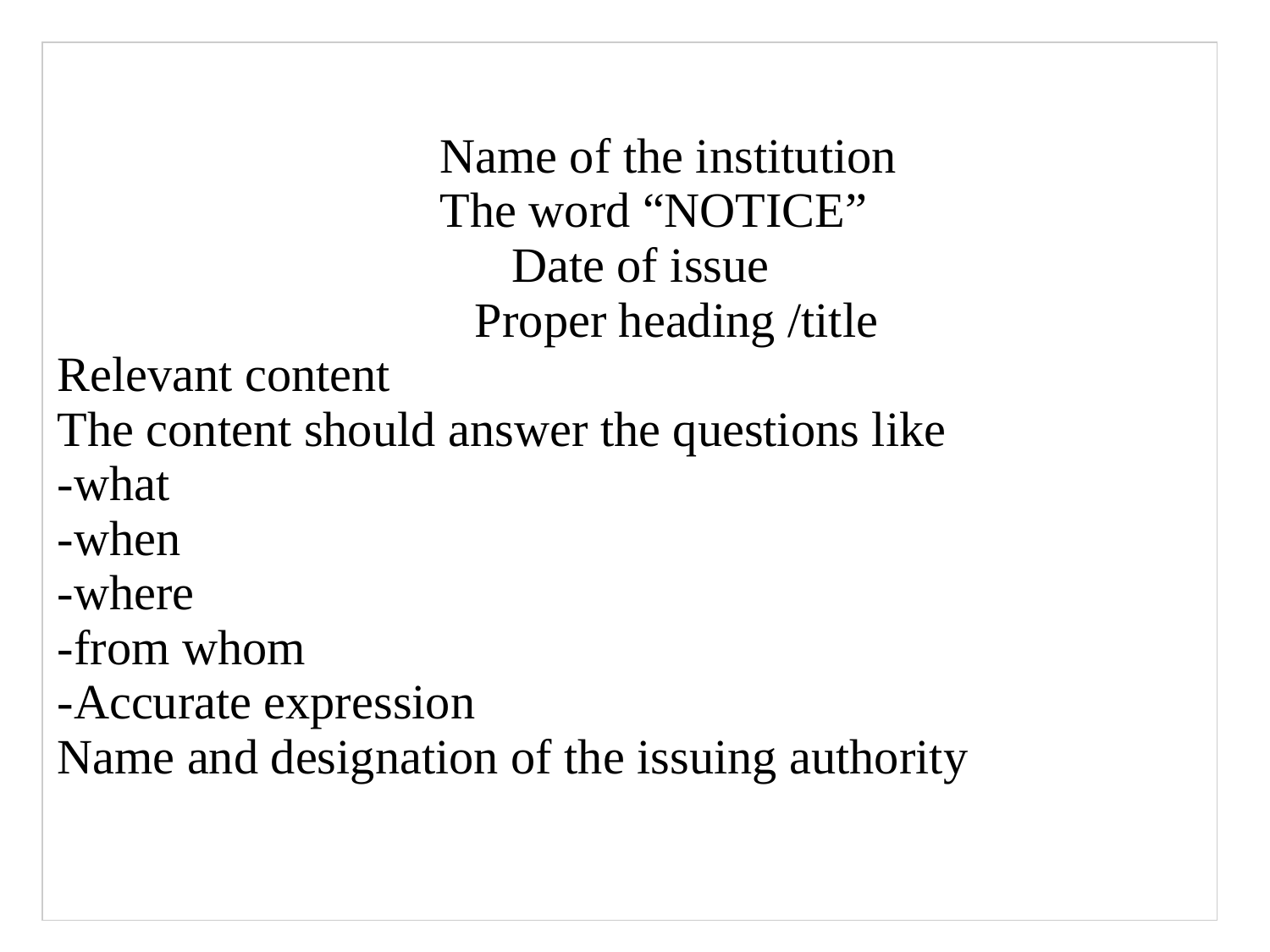

| Name of the institution                                 The word “NOTICE” Date of issue                                   Proper heading /title Relevant content The content should answer the questions like -what -when -where -from whom -Accurate expression Name and designation of the issuing authority |
| --- |